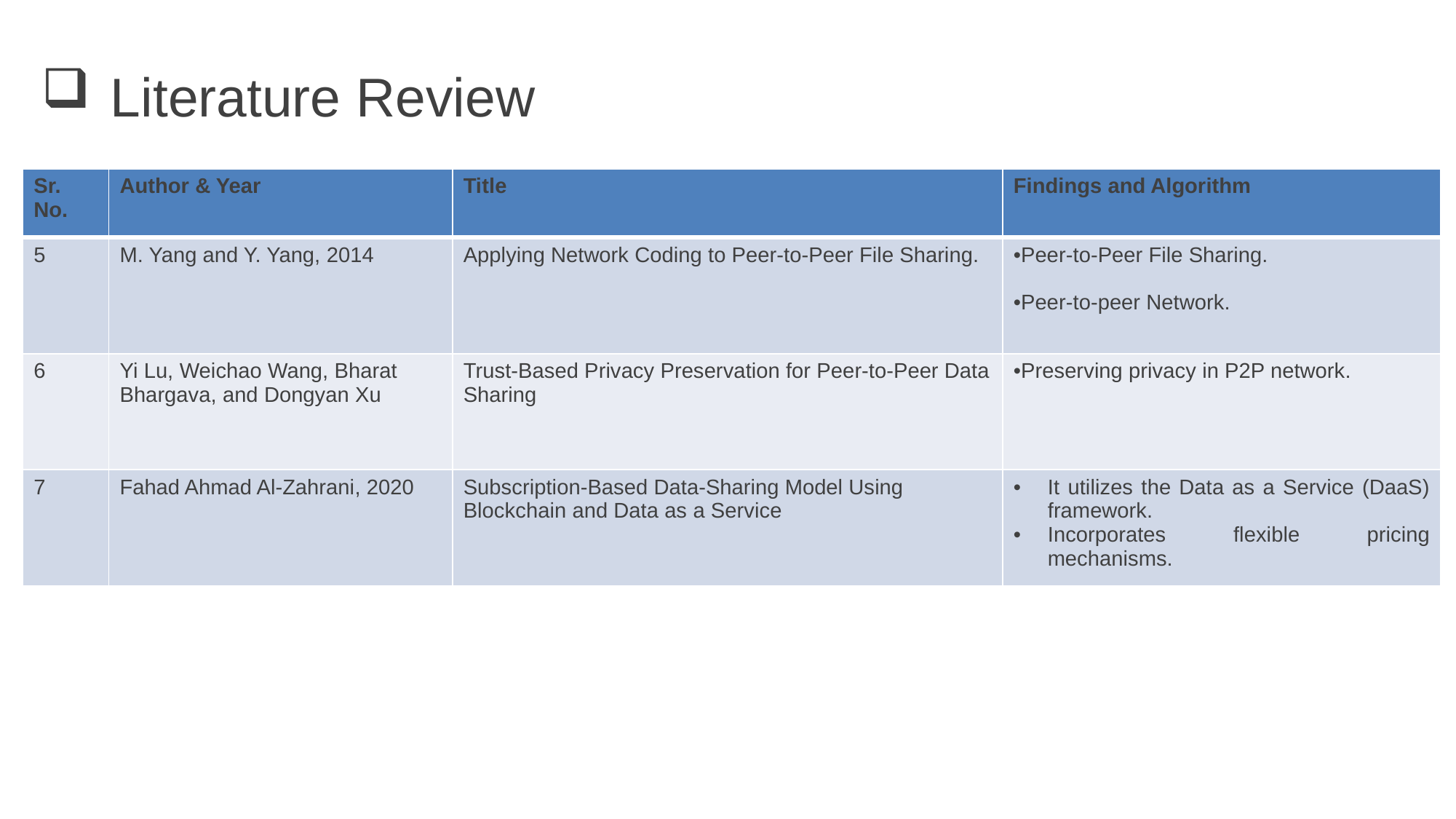

Literature Review
| Sr. No. | Author & Year | Title | Findings and Algorithm |
| --- | --- | --- | --- |
| 5 | M. Yang and Y. Yang, 2014 | Applying Network Coding to Peer-to-Peer File Sharing. | Peer-to-Peer File Sharing. Peer-to-peer Network. |
| 6 | Yi Lu, Weichao Wang, Bharat Bhargava, and Dongyan Xu | Trust-Based Privacy Preservation for Peer-to-Peer Data Sharing | Preserving privacy in P2P network. |
| 7 | Fahad Ahmad Al-Zahrani, 2020 | Subscription-Based Data-Sharing Model Using Blockchain and Data as a Service | It utilizes the Data as a Service (DaaS) framework. Incorporates flexible pricing mechanisms. |